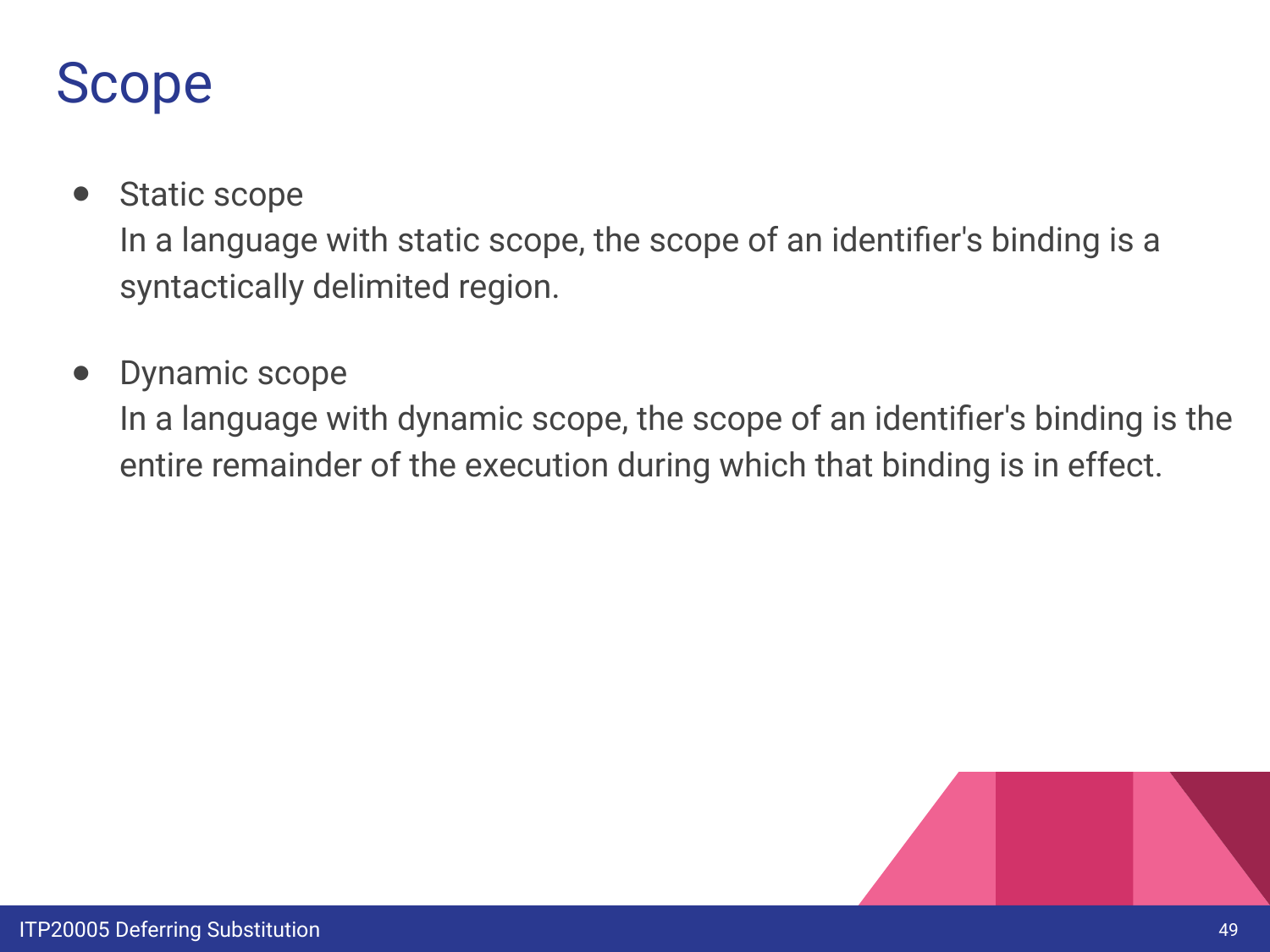

# Scope
Static scope
In a language with static scope, the scope of an identifier's binding is a syntactically delimited region.
Dynamic scope
In a language with dynamic scope, the scope of an identifier's binding is the entire remainder of the execution during which that binding is in effect.
49